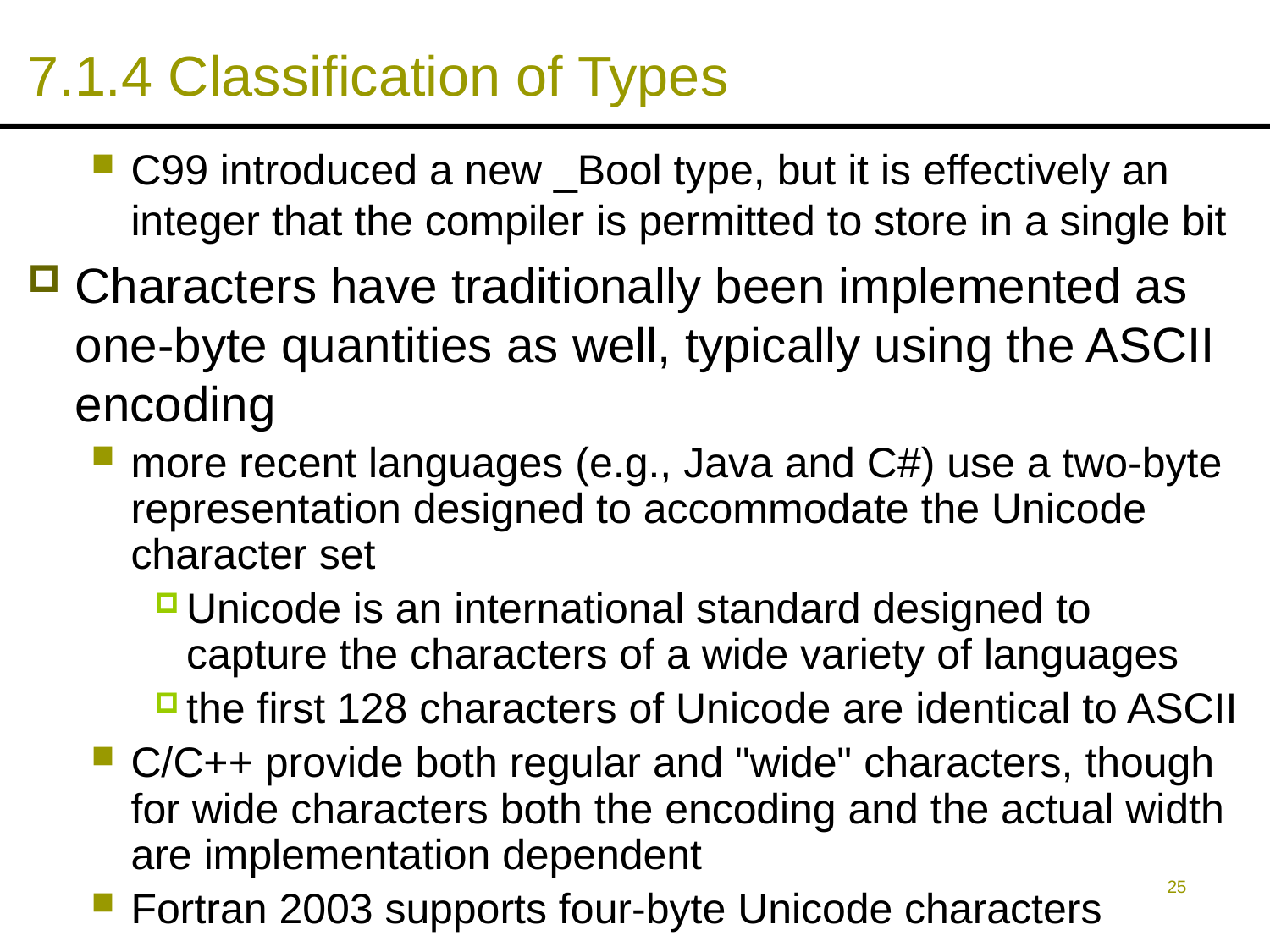

# 7.1.4 Classification of Types
C99 introduced a new _Bool type, but it is effectively an integer that the compiler is permitted to store in a single bit
Characters have traditionally been implemented as one-byte quantities as well, typically using the ASCII encoding
more recent languages (e.g., Java and C#) use a two-byte representation designed to accommodate the Unicode character set
Unicode is an international standard designed to capture the characters of a wide variety of languages
the first 128 characters of Unicode are identical to ASCII
C/C++ provide both regular and "wide" characters, though for wide characters both the encoding and the actual width are implementation dependent
Fortran 2003 supports four-byte Unicode characters
25